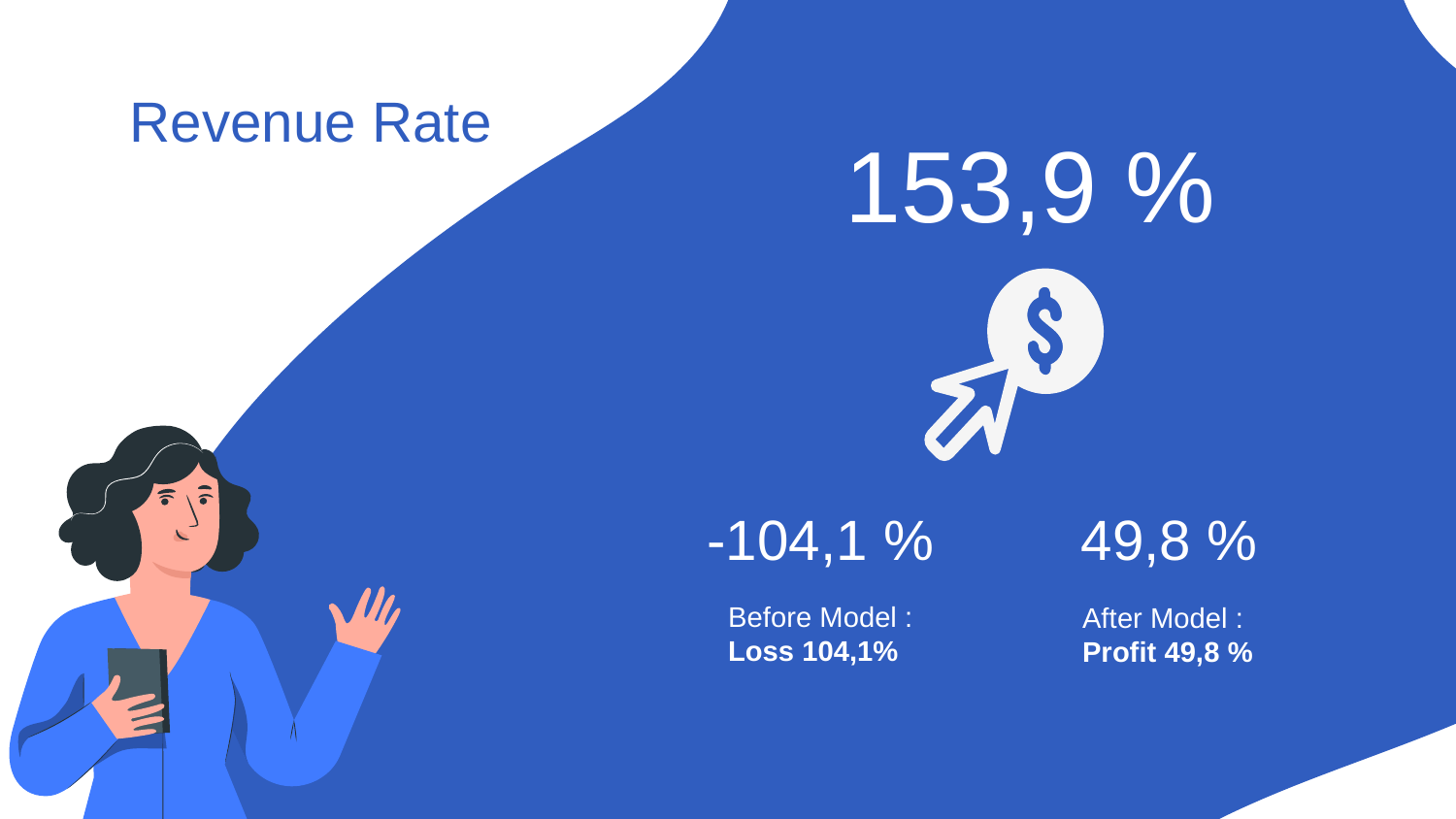

Revenue Rate
# 153,9 %

-104,1 %
49,8 %
Before Model : Loss 104,1%
After Model : Profit 49,8 %